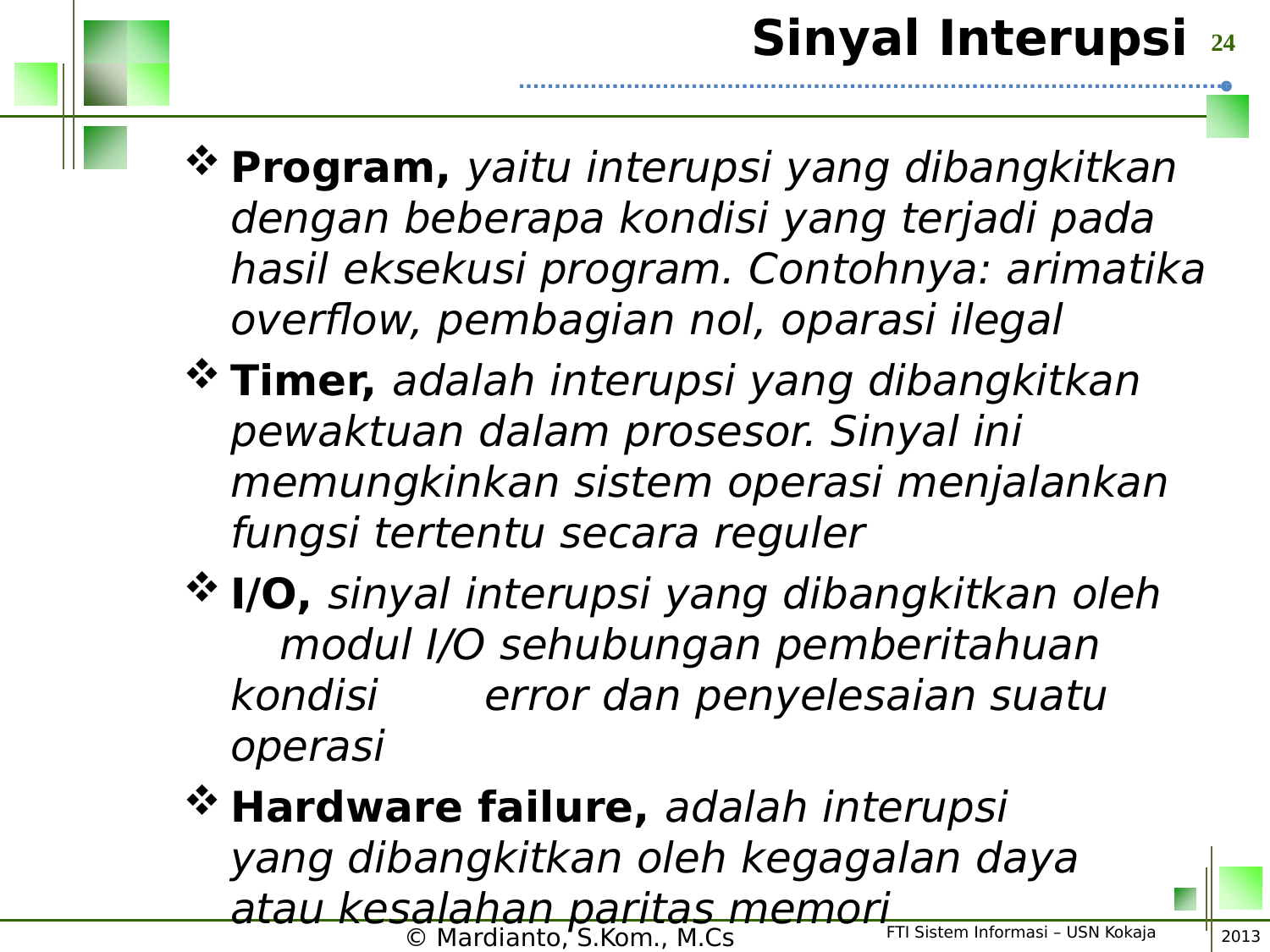

# Sinyal Interupsi
24

Program, yaitu interupsi yang dibangkitkan dengan beberapa kondisi yang terjadi pada hasil eksekusi program. Contohnya: arimatika overflow, pembagian nol, oparasi ilegal
Timer, adalah interupsi yang dibangkitkan pewaktuan dalam prosesor. Sinyal ini memungkinkan sistem operasi menjalankan fungsi tertentu secara reguler
I/O, sinyal interupsi yang dibangkitkan oleh 	modul I/O sehubungan pemberitahuan kondisi 	error dan penyelesaian suatu operasi
Hardware failure, adalah interupsi yang dibangkitkan oleh kegagalan daya atau kesalahan paritas memori
FTI Sistem Informasi – USN Kokaja
© Mardianto, S.Kom., M.Cs
2013